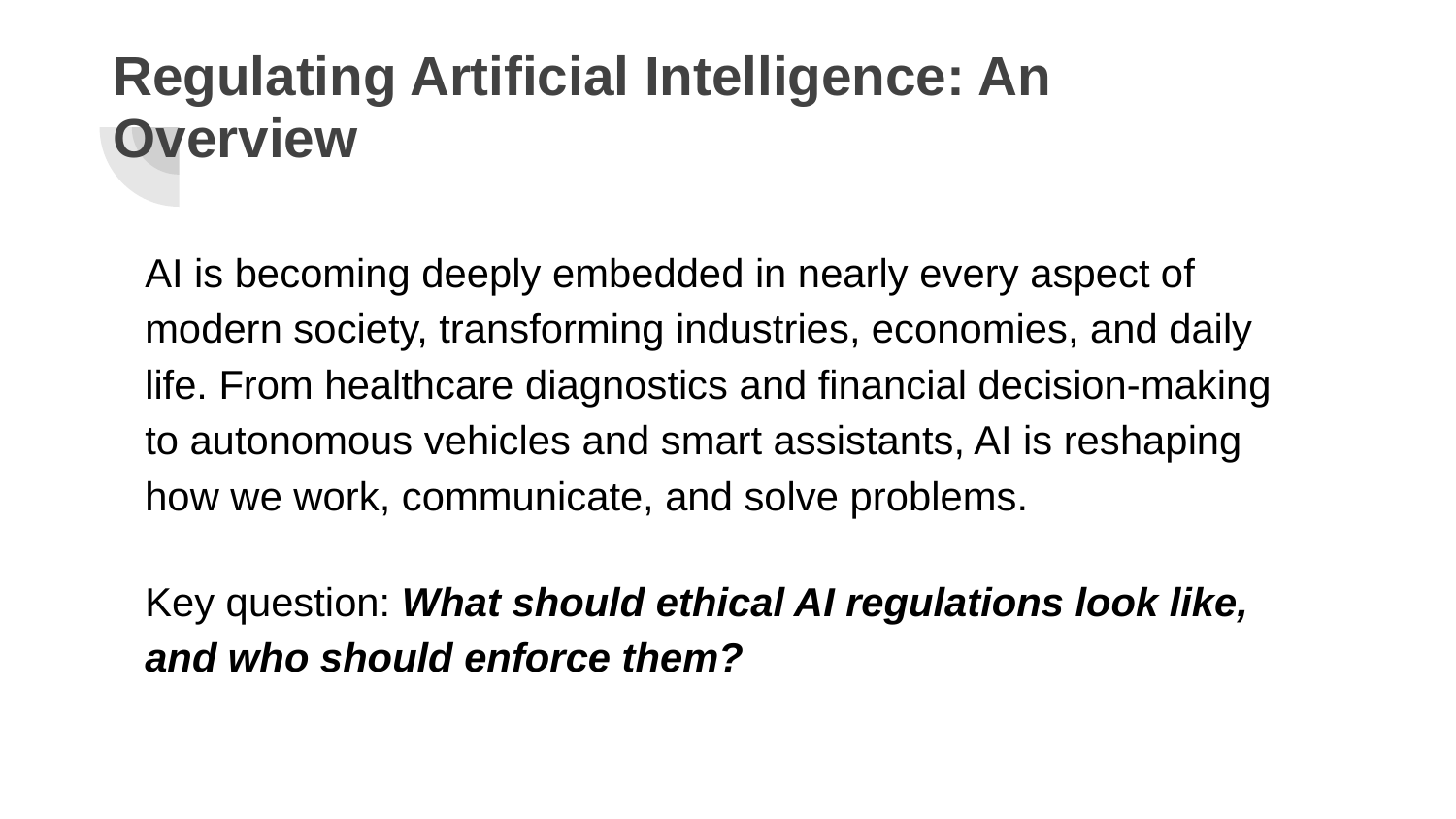

# Regulating Artificial Intelligence: An Overview
AI is becoming deeply embedded in nearly every aspect of modern society, transforming industries, economies, and daily life. From healthcare diagnostics and financial decision-making to autonomous vehicles and smart assistants, AI is reshaping how we work, communicate, and solve problems.

Key question: What should ethical AI regulations look like, and who should enforce them?